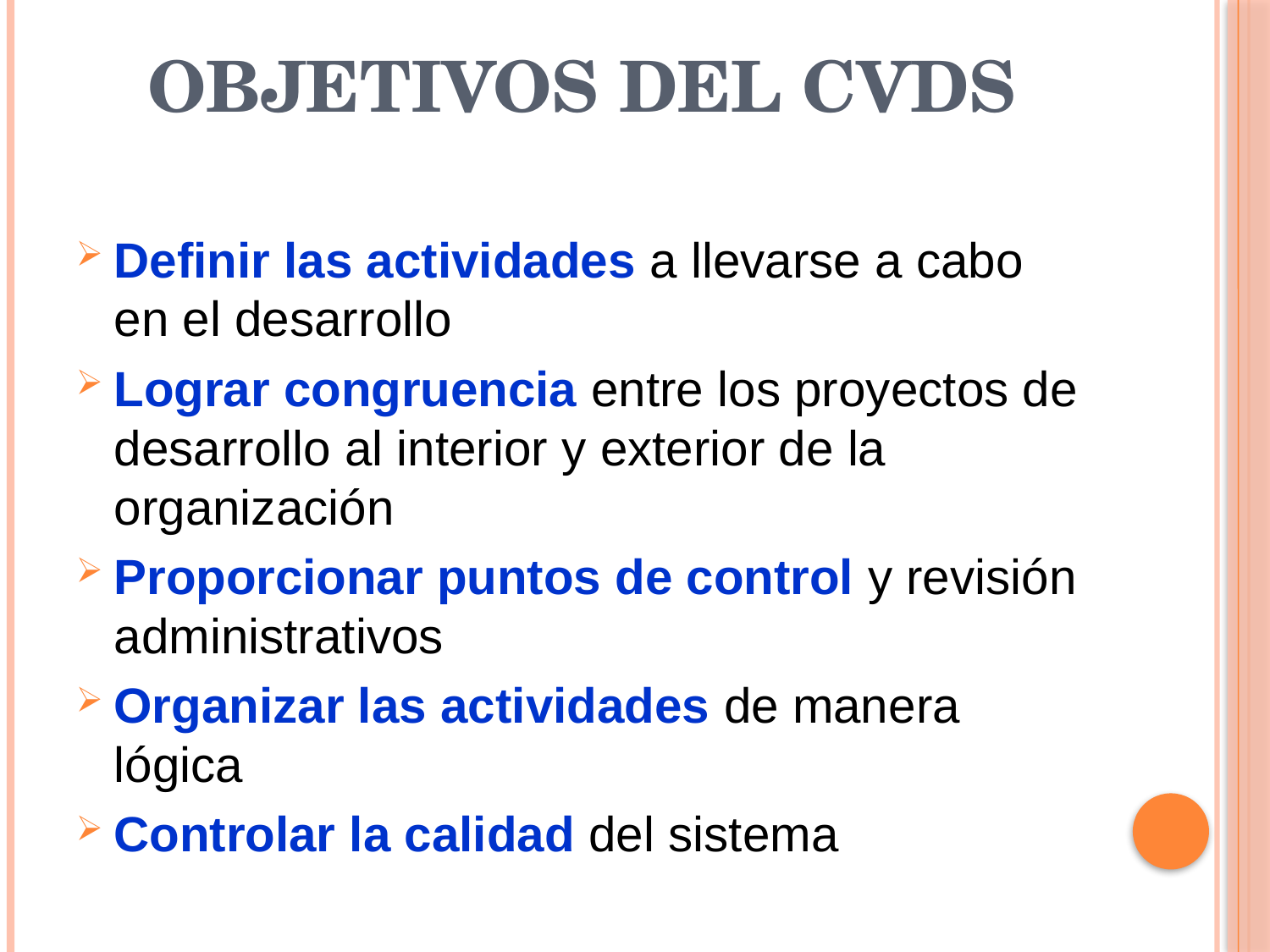

# Objetivos del CVDS
Definir las actividades a llevarse a cabo en el desarrollo
Lograr congruencia entre los proyectos de desarrollo al interior y exterior de la organización
Proporcionar puntos de control y revisión administrativos
Organizar las actividades de manera lógica
Controlar la calidad del sistema